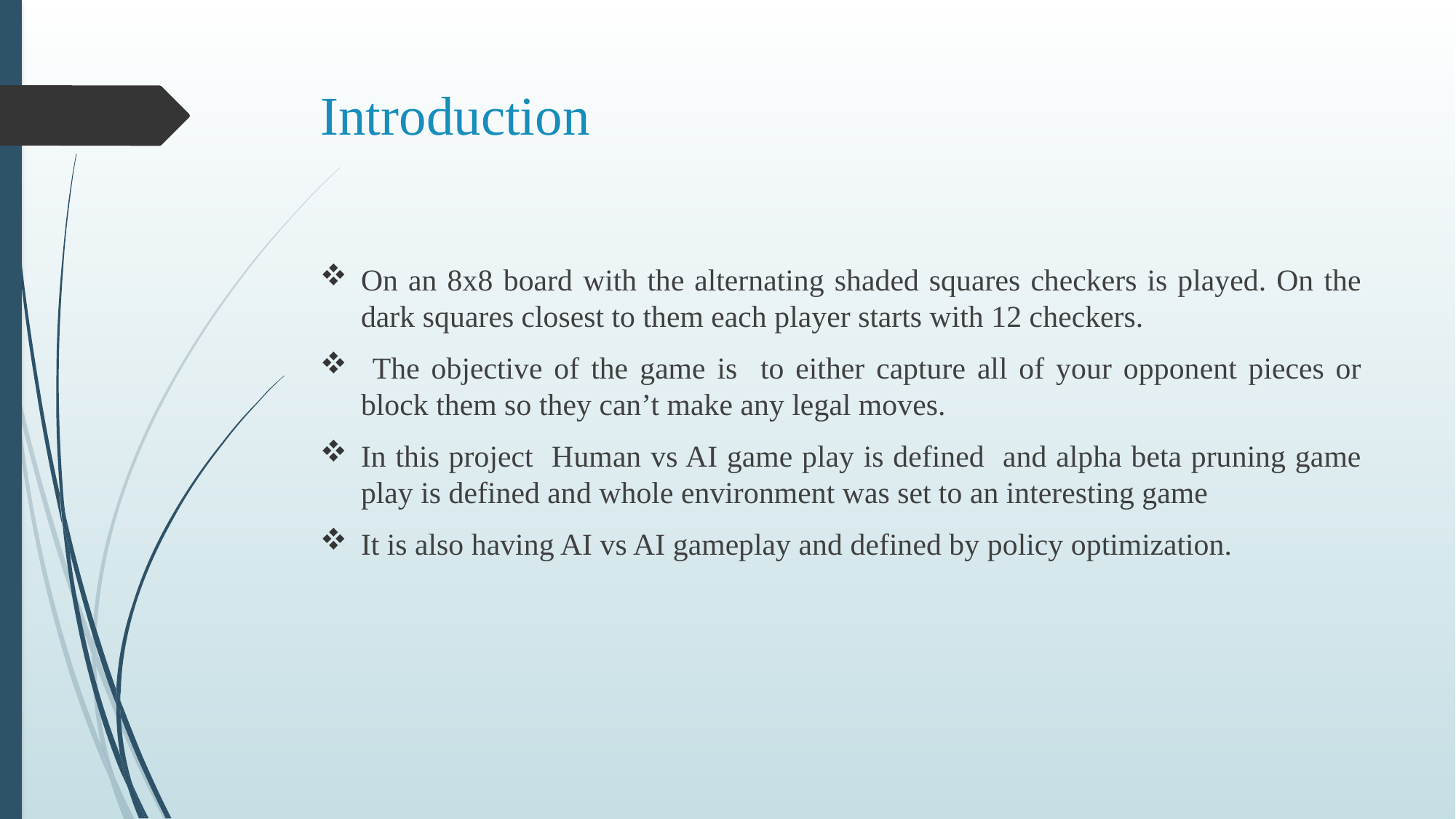

# Introduction
On an 8x8 board with the alternating shaded squares checkers is played. On the dark squares closest to them each player starts with 12 checkers.
 The objective of the game is  to either capture all of your opponent pieces or block them so they can’t make any legal moves.
In this project  Human vs AI game play is defined  and alpha beta pruning game play is defined and whole environment was set to an interesting game
It is also having AI vs AI gameplay and defined by policy optimization.